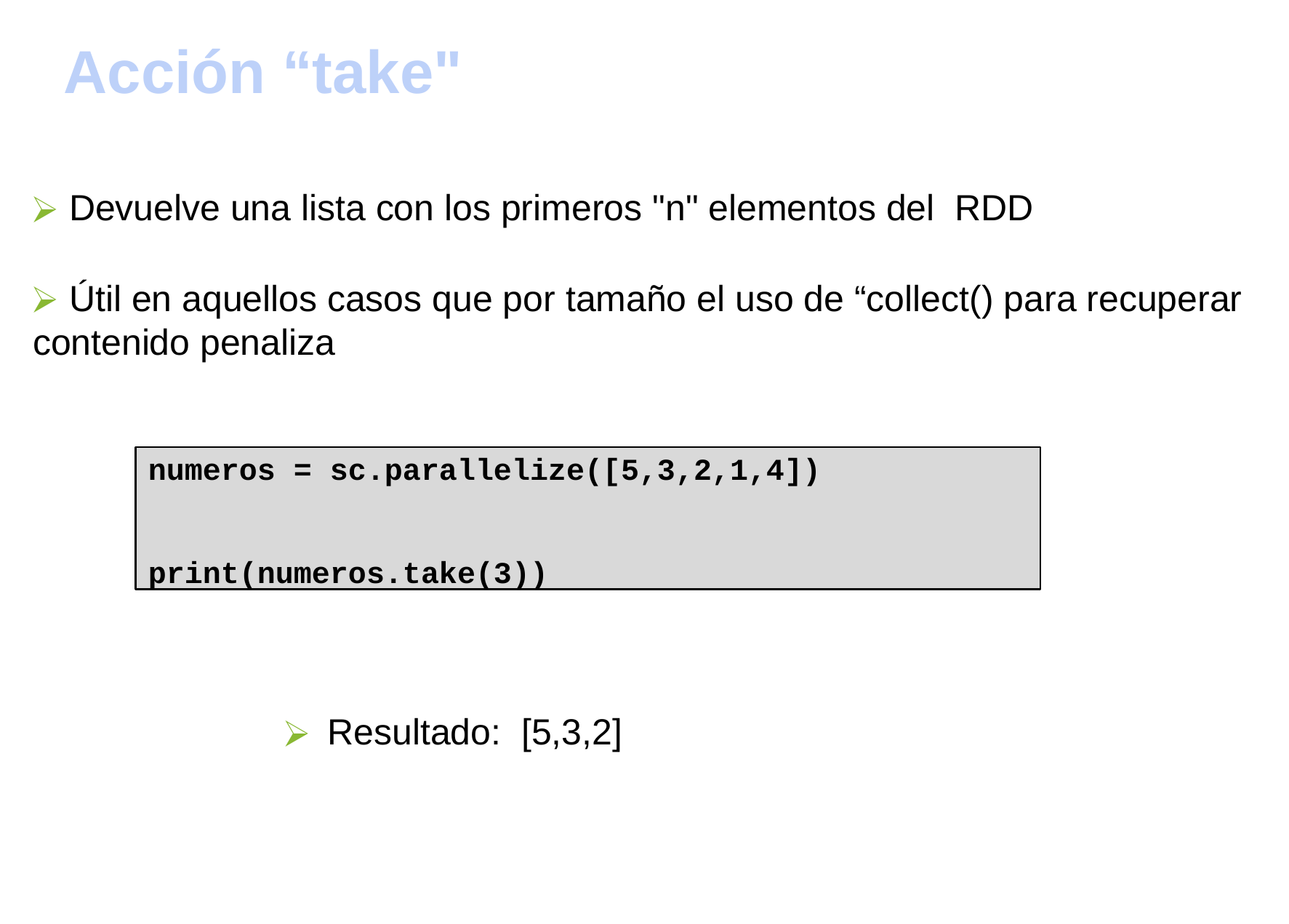

Acción “take"
Máster en Big Data y Data Science
Ecosistema Spark
44
 Devuelve una lista con los primeros "n" elementos del  RDD

 Útil en aquellos casos que por tamaño el uso de “collect() para recuperar contenido penaliza
numeros = sc.parallelize([5,3,2,1,4])

print(numeros.take(3))
Resultado:  [5,3,2]